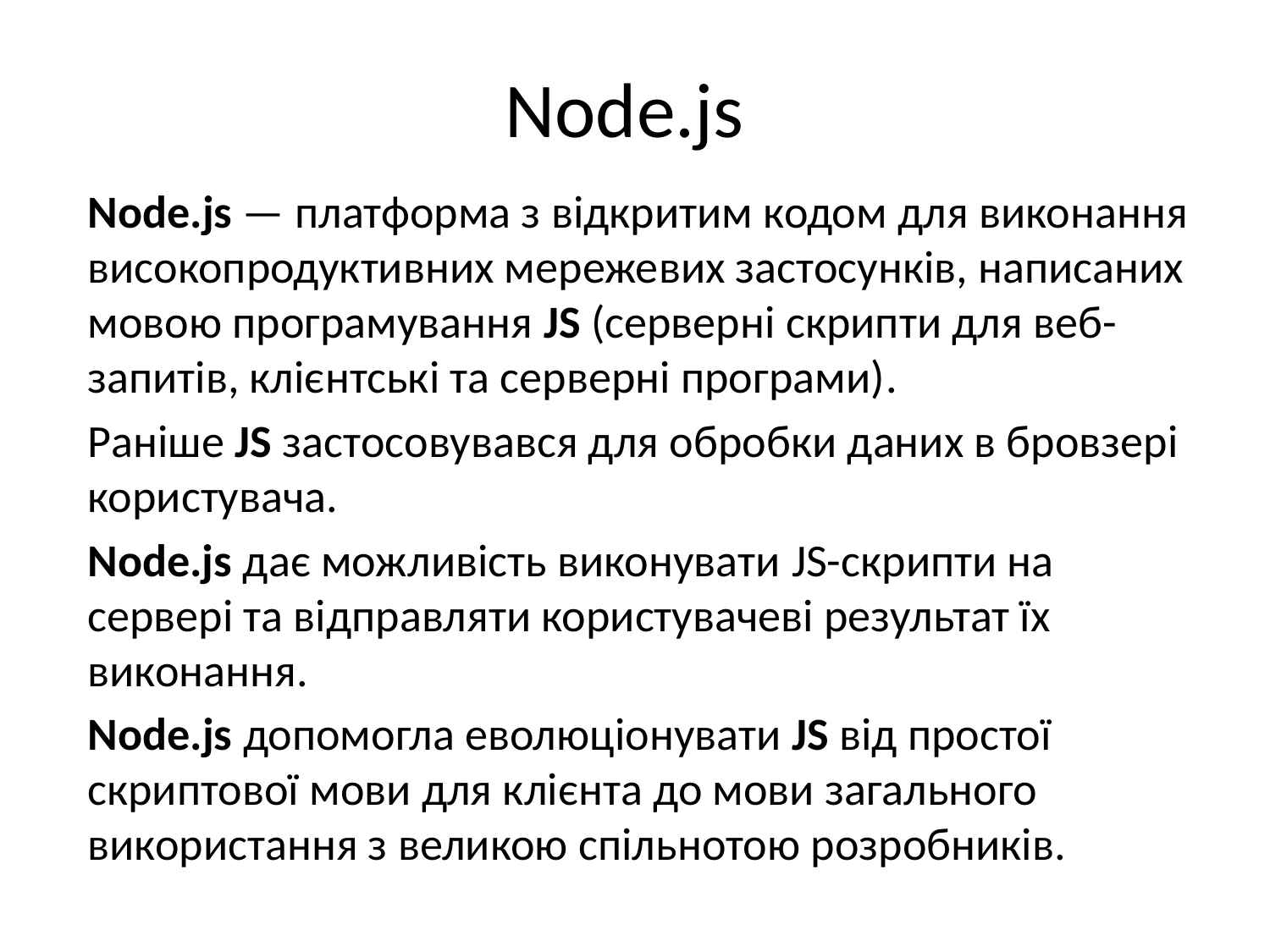

# Node.js
Node.js — платформа з відкритим кодом для виконання високопродуктивних мережевих застосунків, написаних мовою програмування JS (серверні скрипти для веб-запитів, клієнтські та серверні програми).
Раніше JS застосовувався для обробки даних в бровзері користувача.
Node.js дає можливість виконувати JS-скрипти на сервері та відправляти користувачеві результат їх виконання.
Node.js допомогла еволюціонувати JS від простої скриптової мови для клієнта до мови загального використання з великою спільнотою розробників.